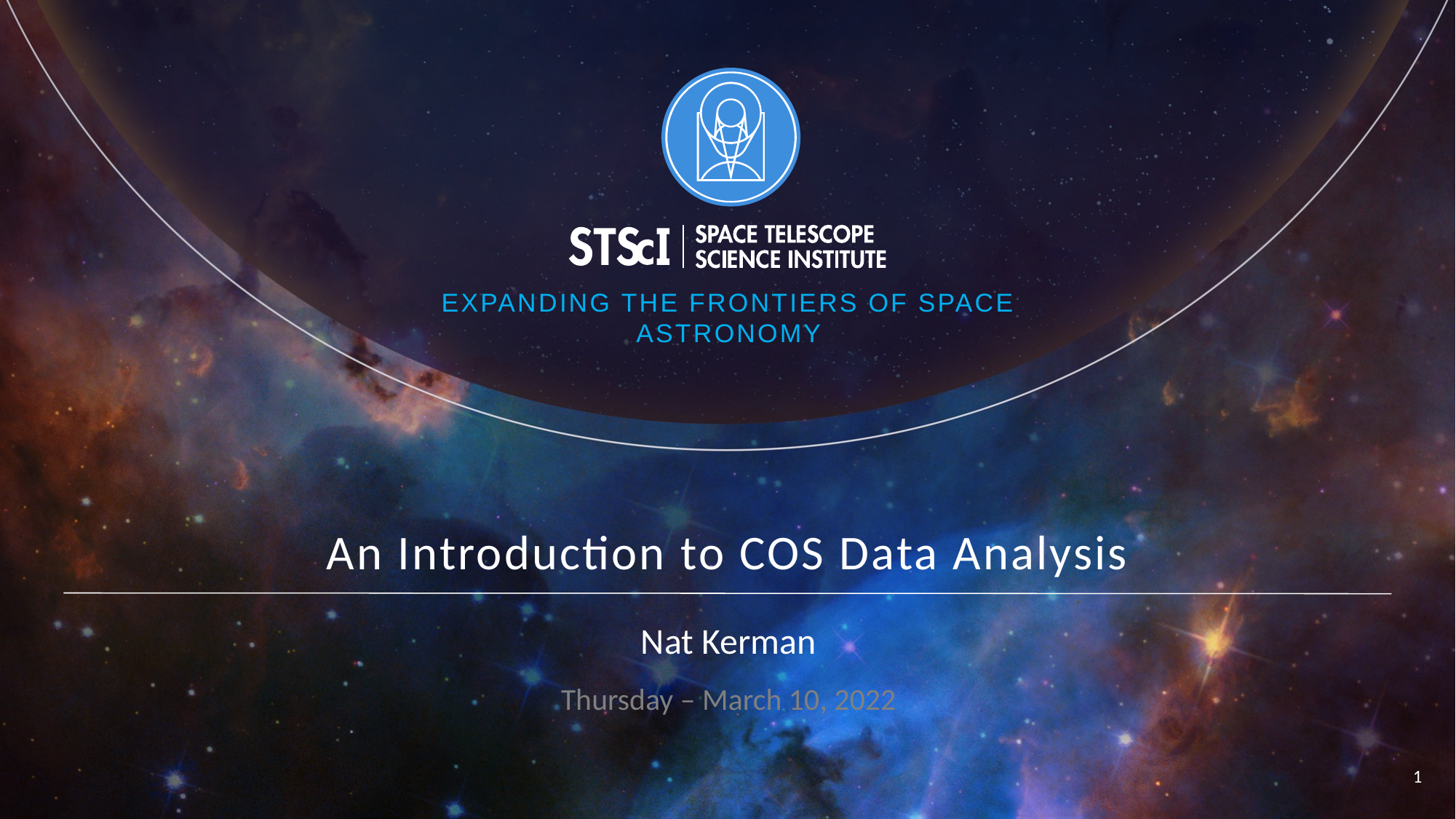

# An Introduction to COS Data Analysis
Nat Kerman
Thursday – March 10, 2022
1